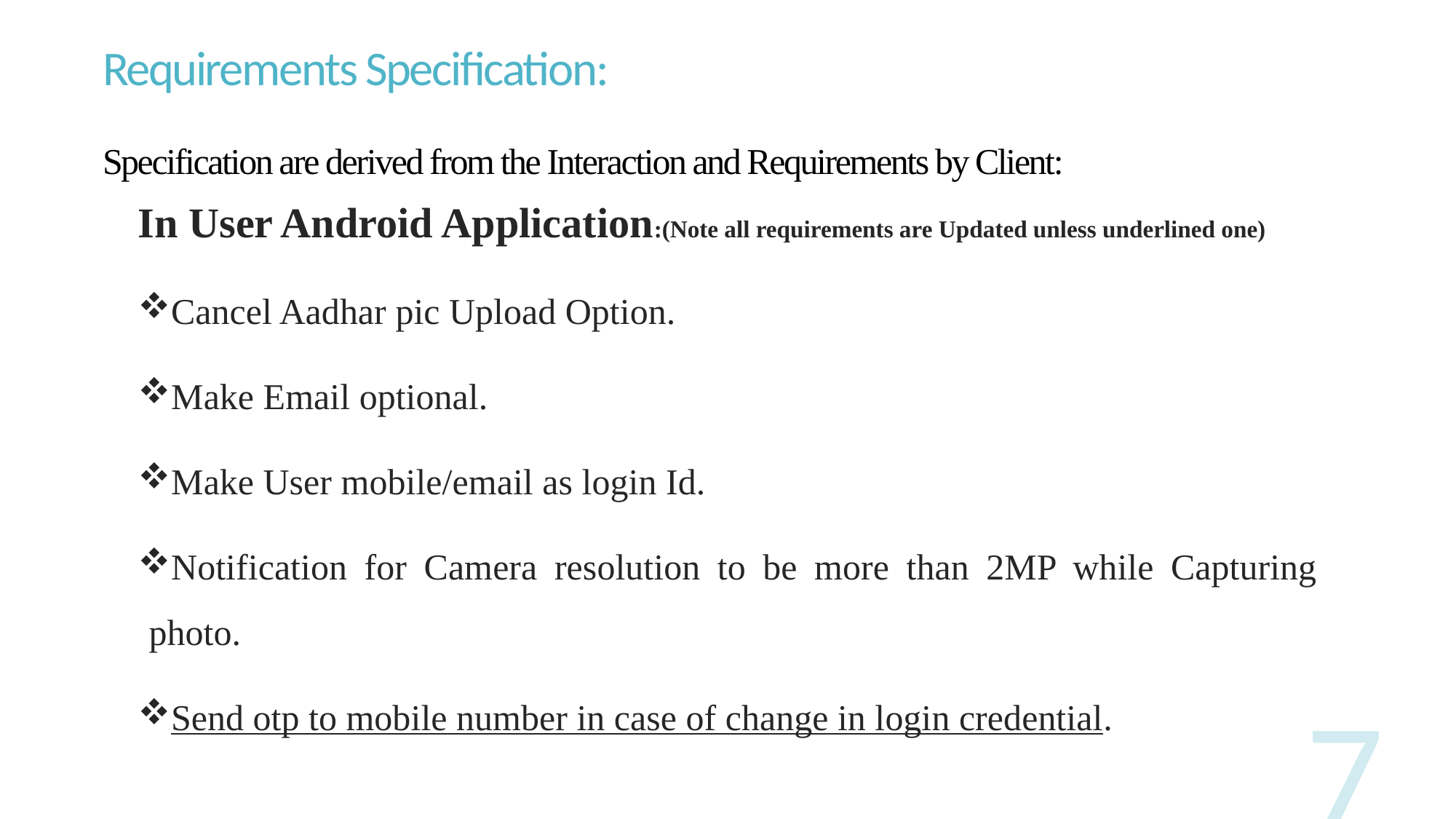

# Requirements Specification: Specification are derived from the Interaction and Requirements by Client:
In User Android Application:(Note all requirements are Updated unless underlined one)
Cancel Aadhar pic Upload Option.
Make Email optional.
Make User mobile/email as login Id.
Notification for Camera resolution to be more than 2MP while Capturing photo.
Send otp to mobile number in case of change in login credential.

7